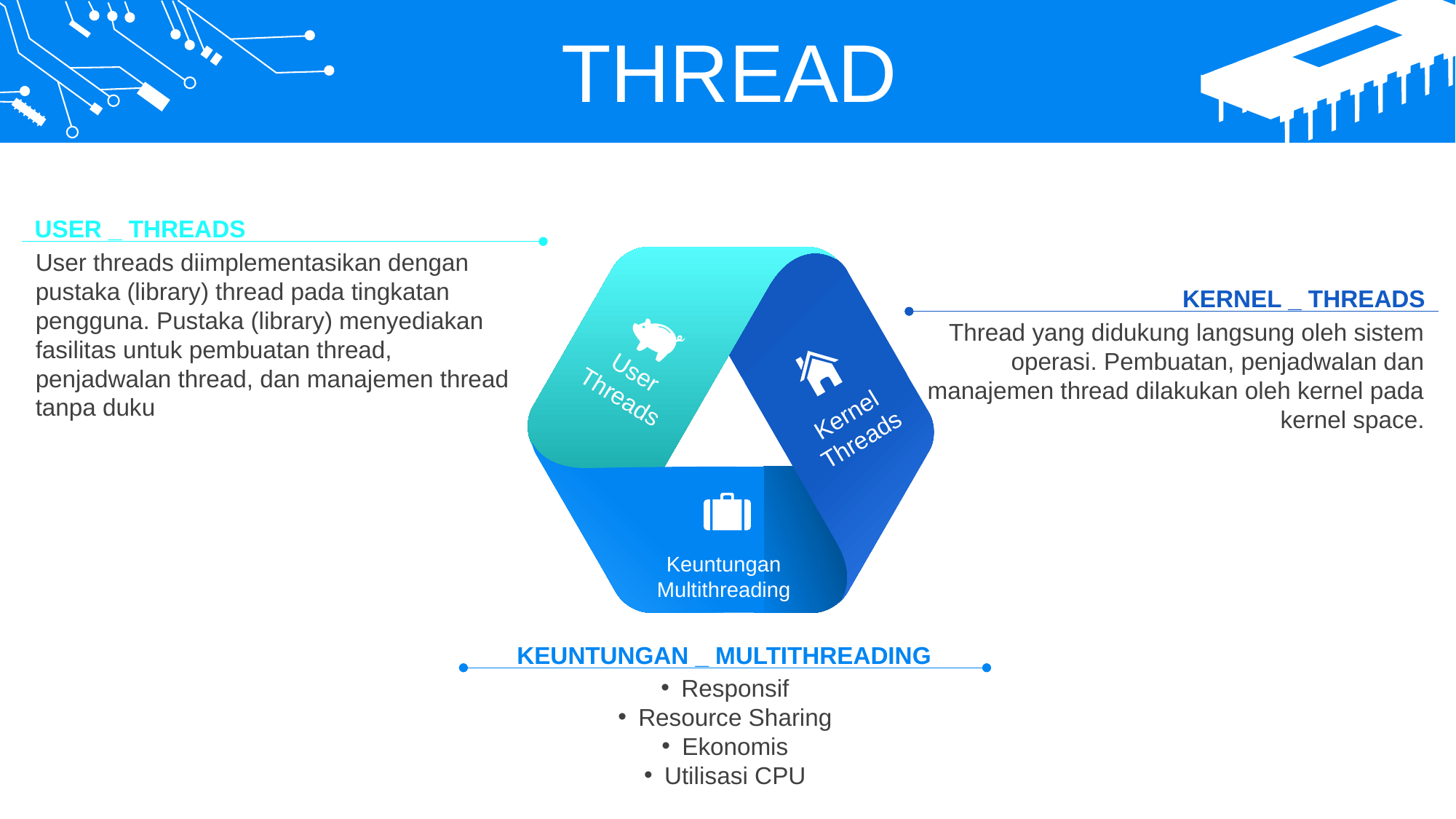

THREAD
USER _ THREADS
User threads diimplementasikan dengan pustaka (library) thread pada tingkatan pengguna. Pustaka (library) menyediakan fasilitas untuk pembuatan thread, penjadwalan thread, dan manajemen thread tanpa duku

KERNEL _ THREADS
Thread yang didukung langsung oleh sistem operasi. Pembuatan, penjadwalan dan manajemen thread dilakukan oleh kernel pada kernel space.

User Threads

Kernel Threads

Keuntungan Multithreading
KEUNTUNGAN _ MULTITHREADING
Responsif
Resource Sharing
Ekonomis
Utilisasi CPU